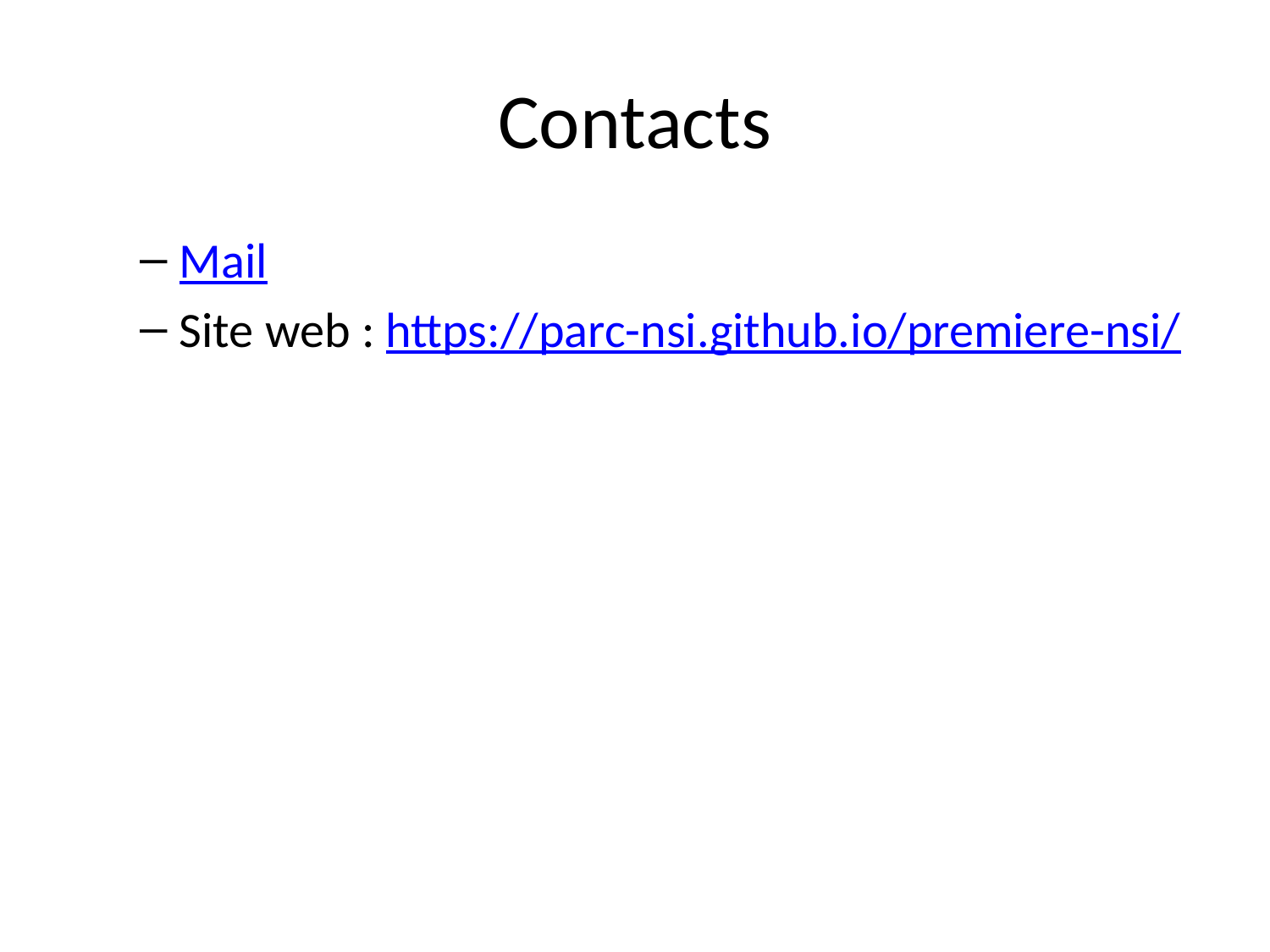

# Contacts
Mail
Site web : https://parc-nsi.github.io/premiere-nsi/